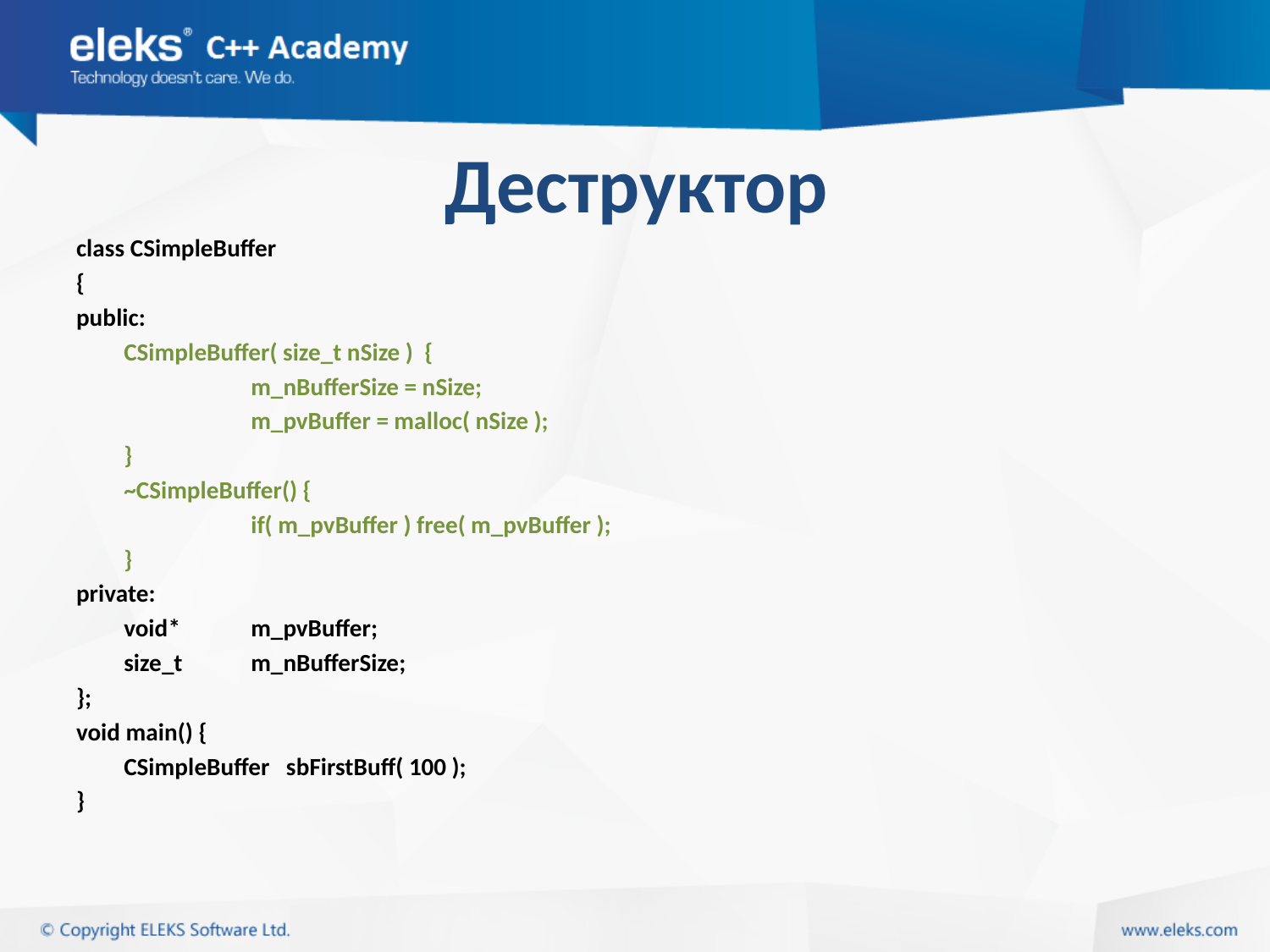

# Деструктор
class CSimpleBuffer
{
public:
	CSimpleBuffer( size_t nSize )  {
		m_nBufferSize = nSize;
		m_pvBuffer = malloc( nSize );
	}
	~CSimpleBuffer() {
		if( m_pvBuffer ) free( m_pvBuffer );
	}
private:
	void*	m_pvBuffer;
	size_t	m_nBufferSize;
};
void main() {
	CSimpleBuffer   sbFirstBuff( 100 );
}